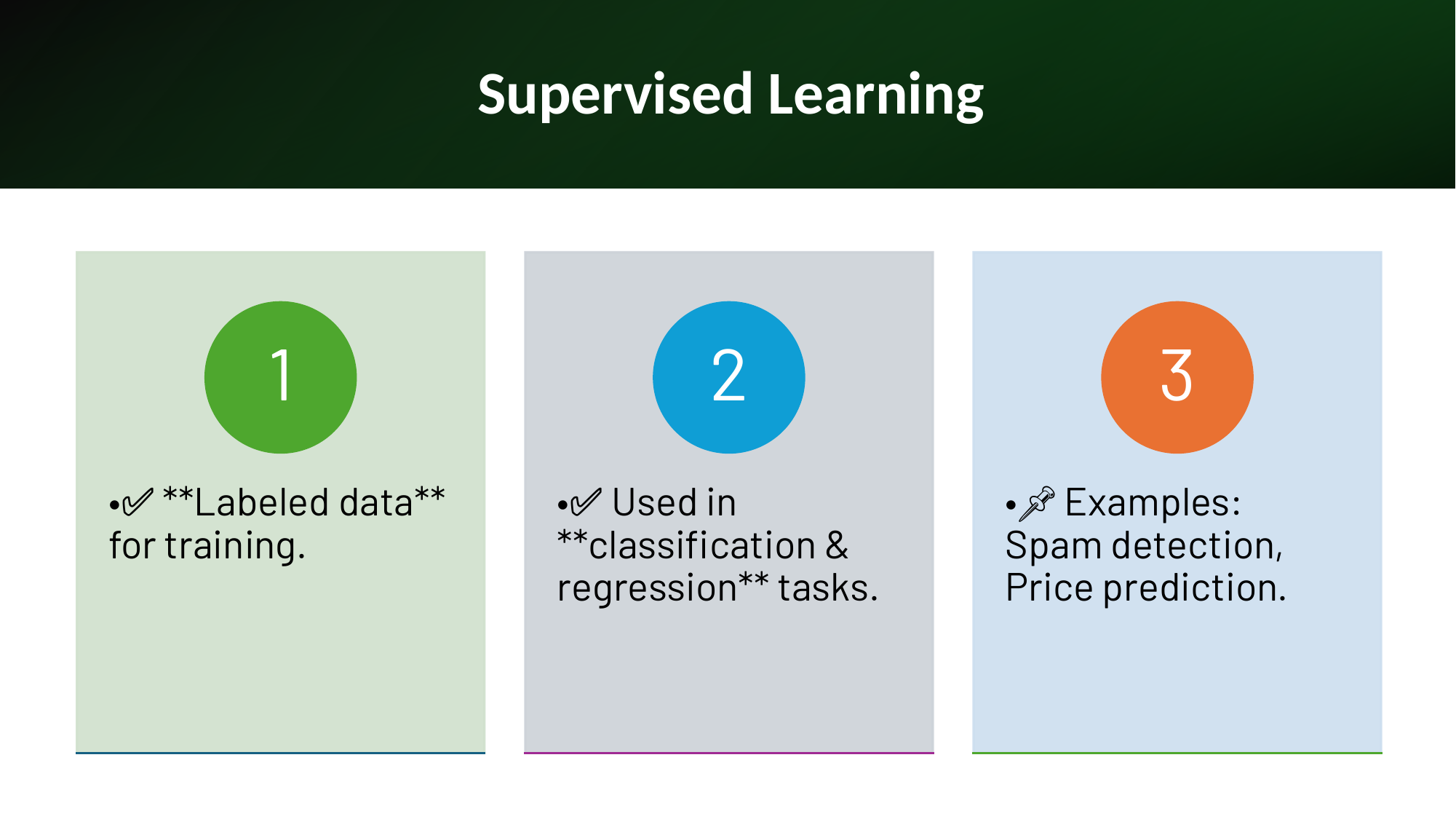

# Supervised Learning
•✅ **Labeled data** for training.
1
•✅ Used in **classification & regression** tasks.
2
•📌 Examples: Spam detection, Price prediction.
3